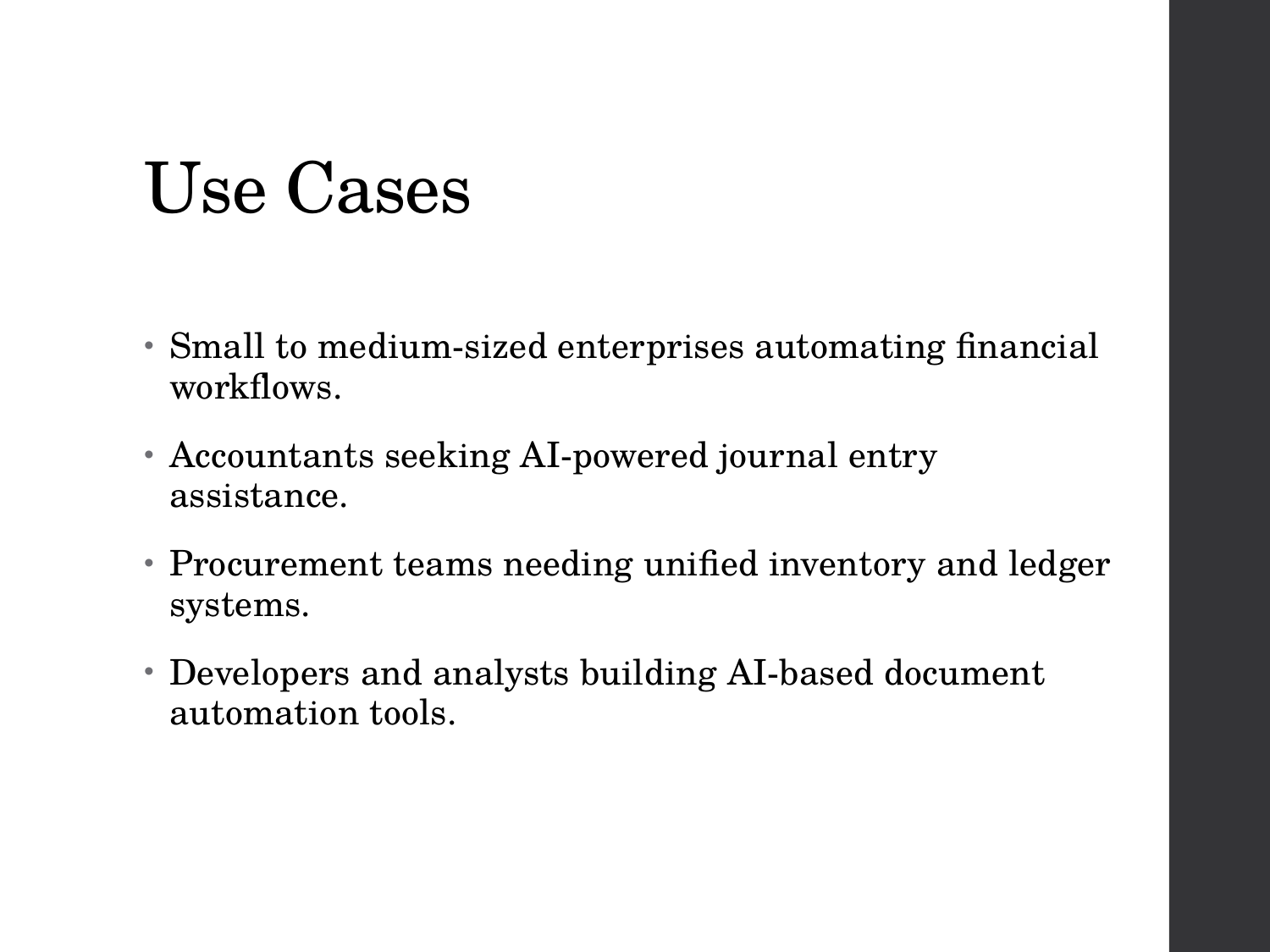

# Use Cases

Small to medium-sized enterprises automating financial workflows.
Accountants seeking AI-powered journal entry assistance.
Procurement teams needing unified inventory and ledger systems.
Developers and analysts building AI-based document automation tools.